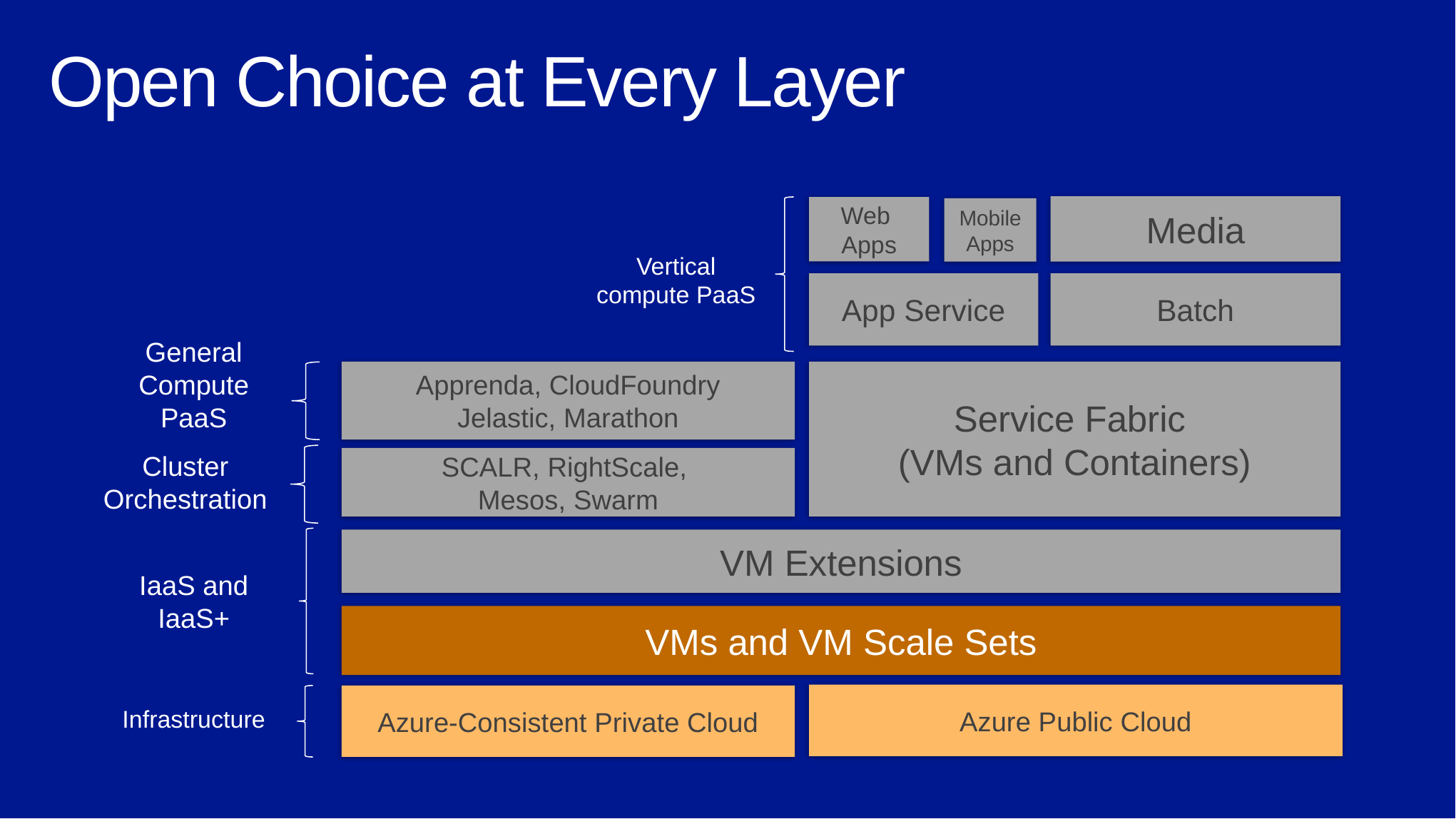

# Open Choice at Every Layer
Media

Web
Apps
Mobile
Apps
Vertical compute PaaS
App Service
Batch
General Compute PaaS
Service Fabric
(VMs and Containers)
Apprenda, CloudFoundry
Jelastic, Marathon

SCALR, RightScale,
Mesos, Swarm
Cluster Orchestration

VM Extensions
IaaS and IaaS+
VMs and VM Scale Sets
Azure Public Cloud

Azure-Consistent Private Cloud
Infrastructure